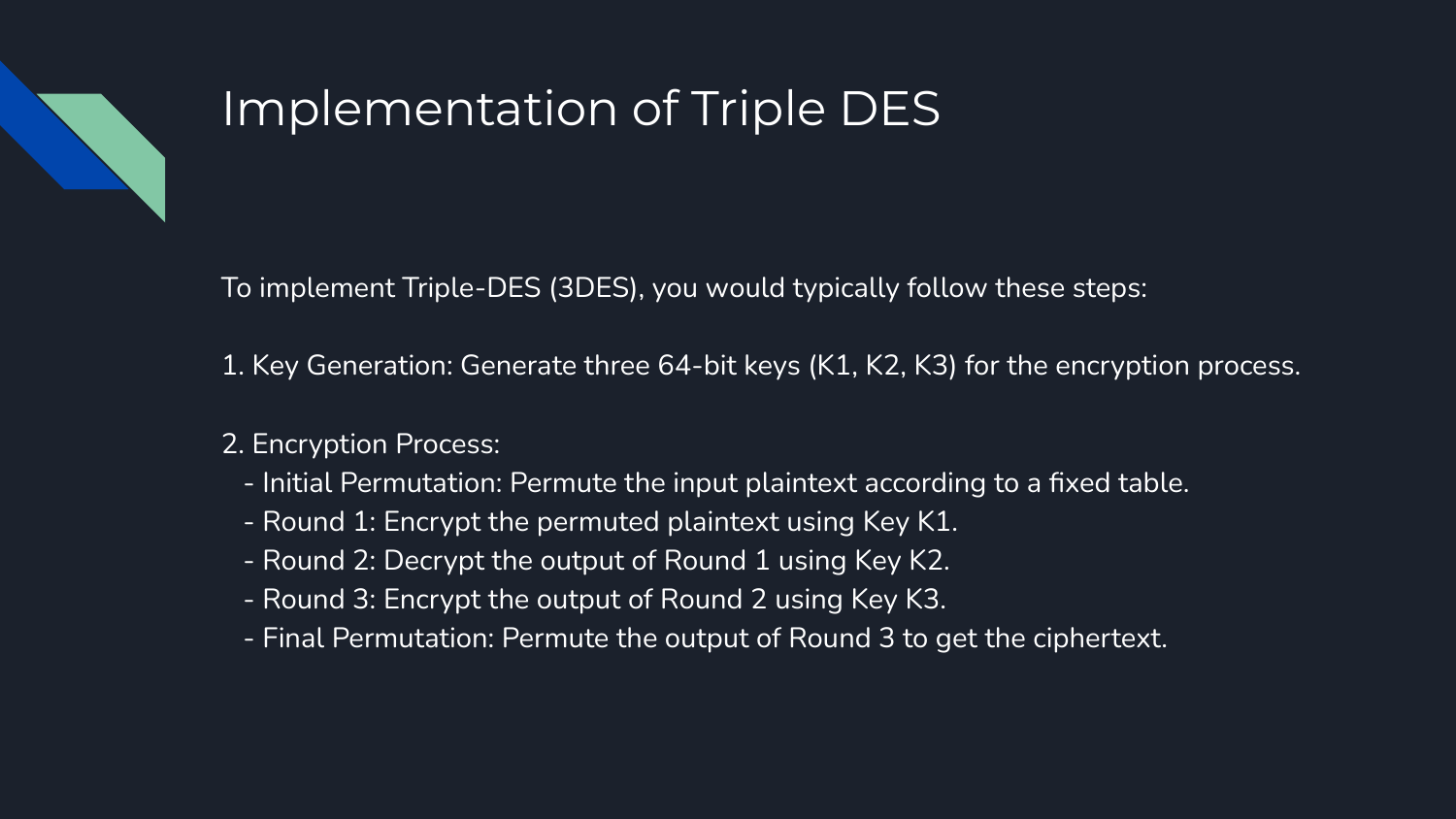

# Implementation of Triple DES
To implement Triple-DES (3DES), you would typically follow these steps:

1. Key Generation: Generate three 64-bit keys (K1, K2, K3) for the encryption process.

2. Encryption Process:
   - Initial Permutation: Permute the input plaintext according to a fixed table.
   - Round 1: Encrypt the permuted plaintext using Key K1.
   - Round 2: Decrypt the output of Round 1 using Key K2.
   - Round 3: Encrypt the output of Round 2 using Key K3.
   - Final Permutation: Permute the output of Round 3 to get the ciphertext.